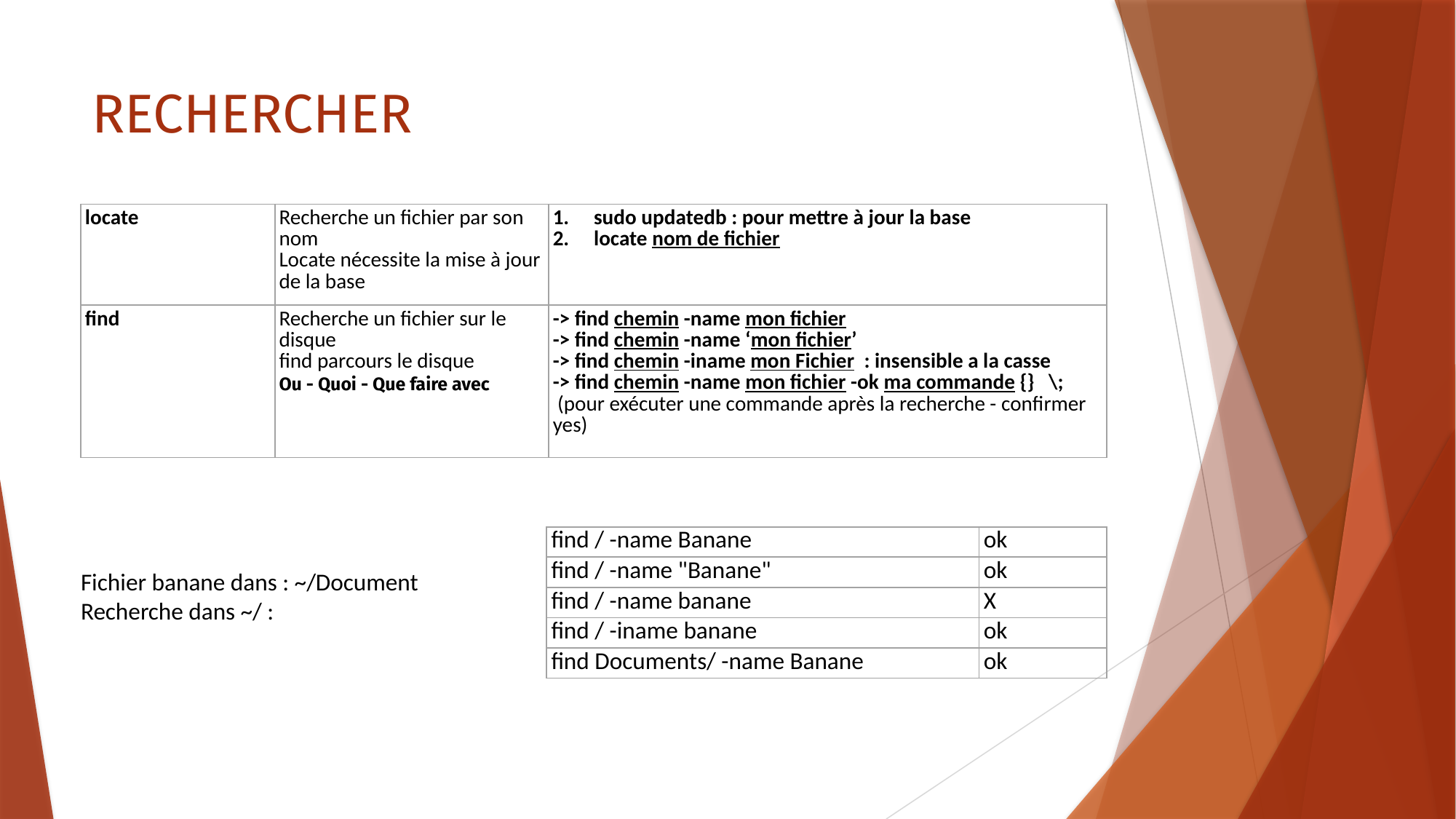

# RECHERCHER
| locate | Recherche un fichier par son nom Locate nécessite la mise à jour de la base | sudo updatedb : pour mettre à jour la base locate nom de fichier |
| --- | --- | --- |
| find | Recherche un fichier sur le disque find parcours le disque Ou - Quoi - Que faire avec | -> find chemin -name mon fichier -> find chemin -name ‘mon fichier’ -> find chemin -iname mon Fichier : insensible a la casse -> find chemin -name mon fichier -ok ma commande {} \; (pour exécuter une commande après la recherche - confirmer yes) |
| find / -name Banane | ok |
| --- | --- |
| find / -name "Banane" | ok |
| find / -name banane | X |
| find / -iname banane | ok |
| find Documents/ -name Banane | ok |
Fichier banane dans : ~/Document
Recherche dans ~/ :